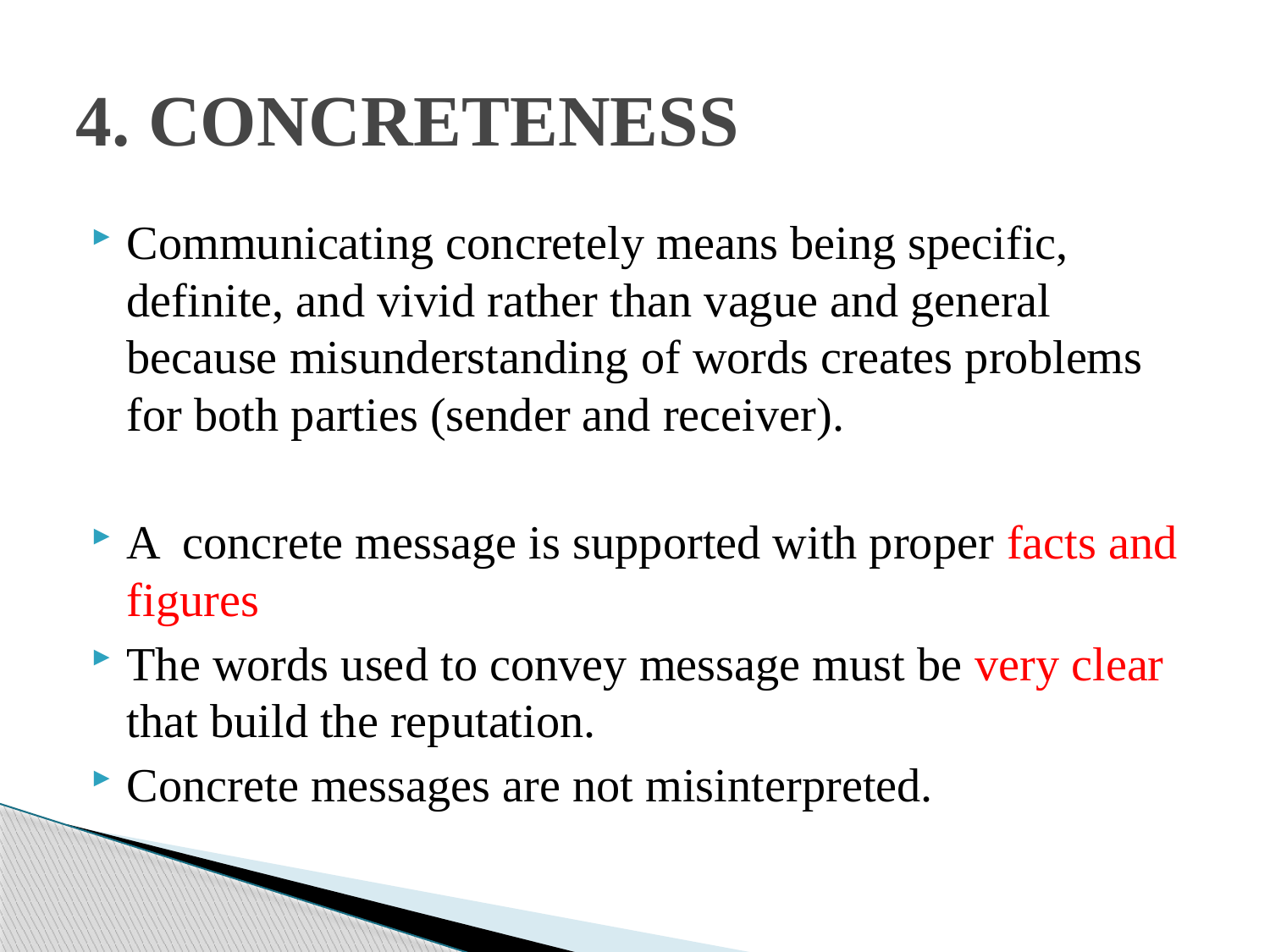

# 4. CONCRETENESS
Communicating concretely means being specific, definite, and vivid rather than vague and general because misunderstanding of words creates problems for both parties (sender and receiver).

A  concrete message is supported with proper facts and figures
The words used to convey message must be very clear that build the reputation.
Concrete messages are not misinterpreted.